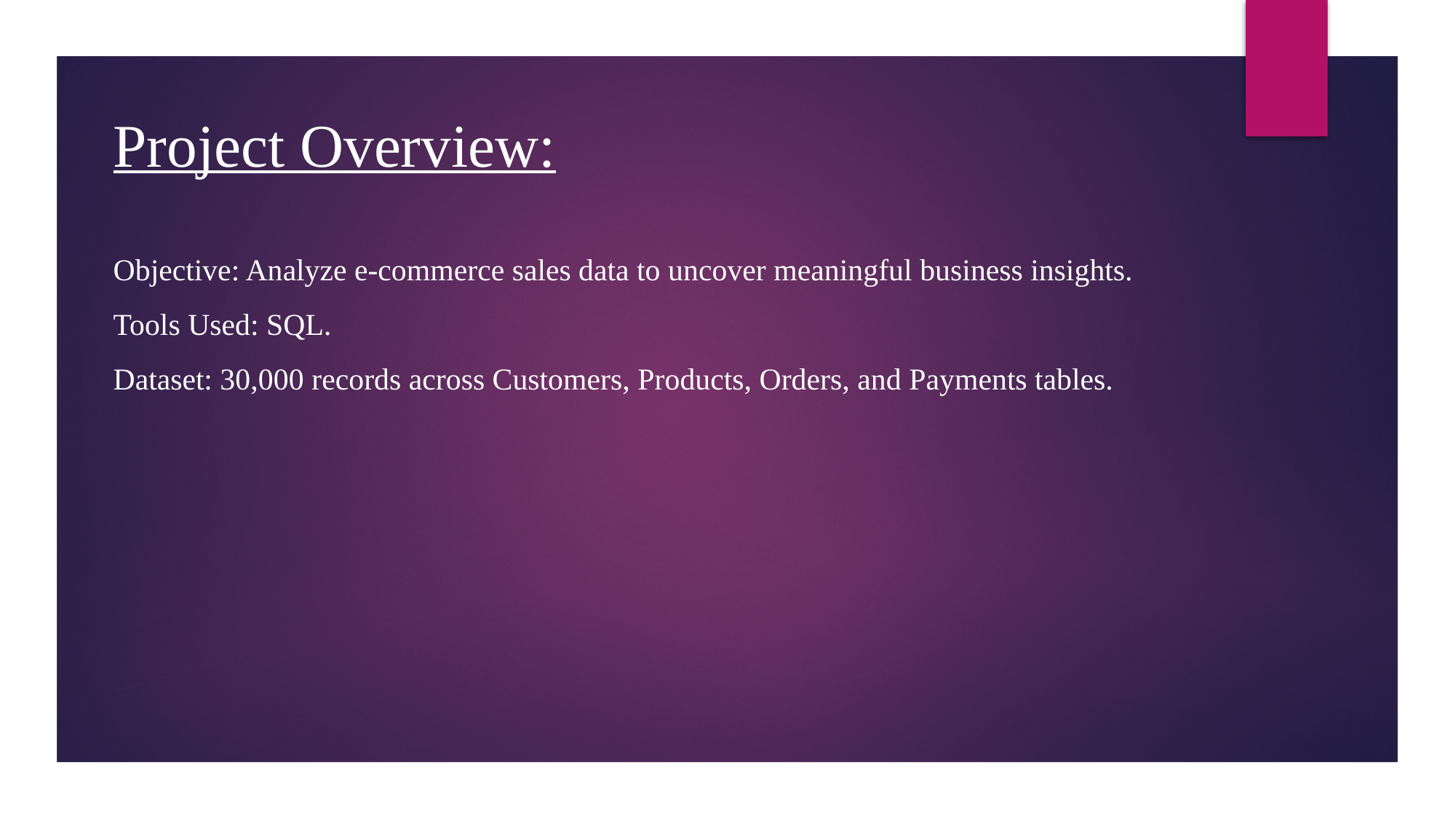

Project Overview:
Objective: Analyze e-commerce sales data to uncover meaningful business insights.
Tools Used: SQL.
Dataset: 30,000 records across Customers, Products, Orders, and Payments tables.